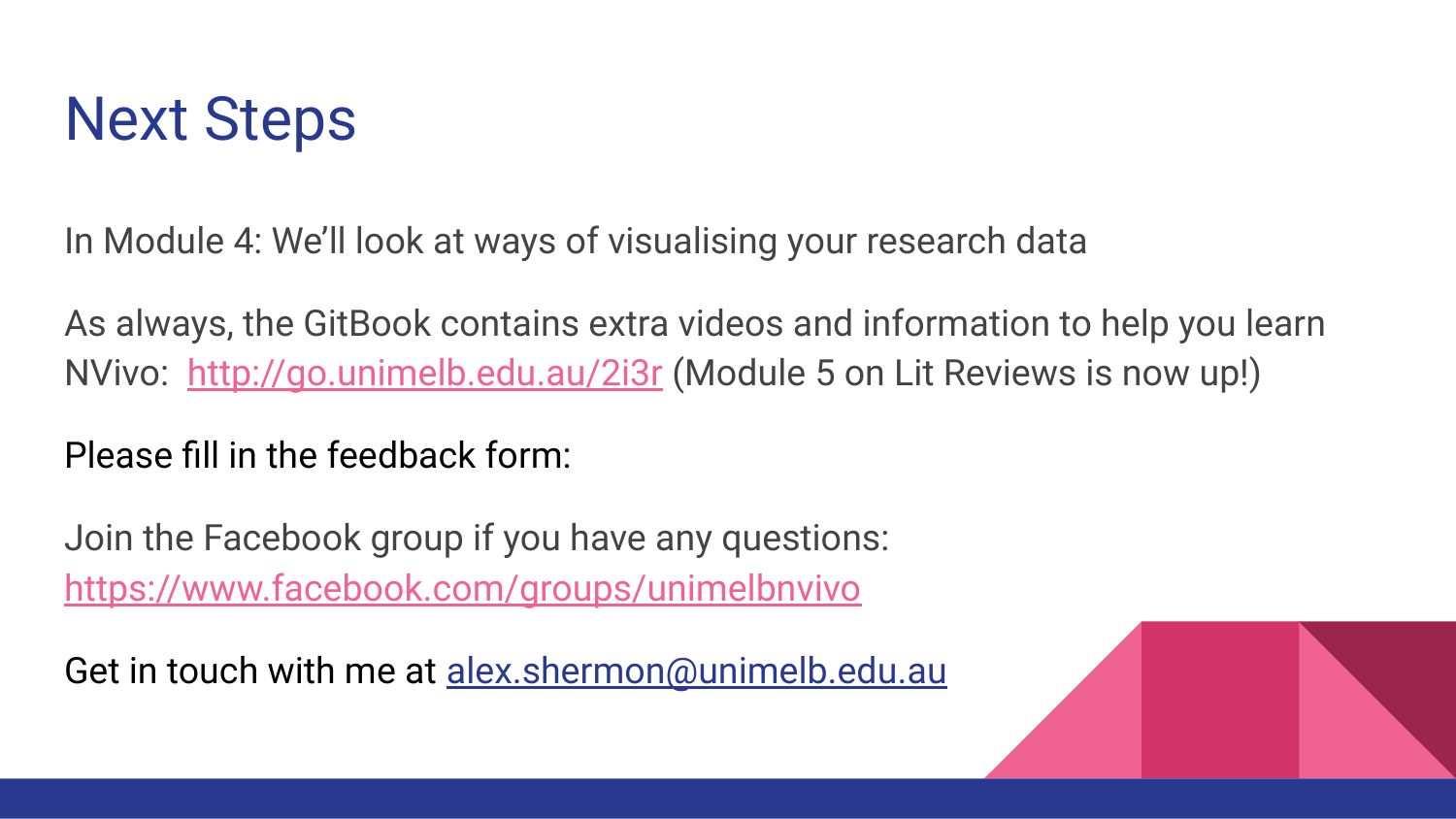

# Next Steps
In Module 4: We’ll look at ways of visualising your research data
As always, the GitBook contains extra videos and information to help you learn NVivo:  http://go.unimelb.edu.au/2i3r (Module 5 on Lit Reviews is now up!)
Please fill in the feedback form:
Join the Facebook group if you have any questions: https://www.facebook.com/groups/unimelbnvivo
Get in touch with me at alex.shermon@unimelb.edu.au